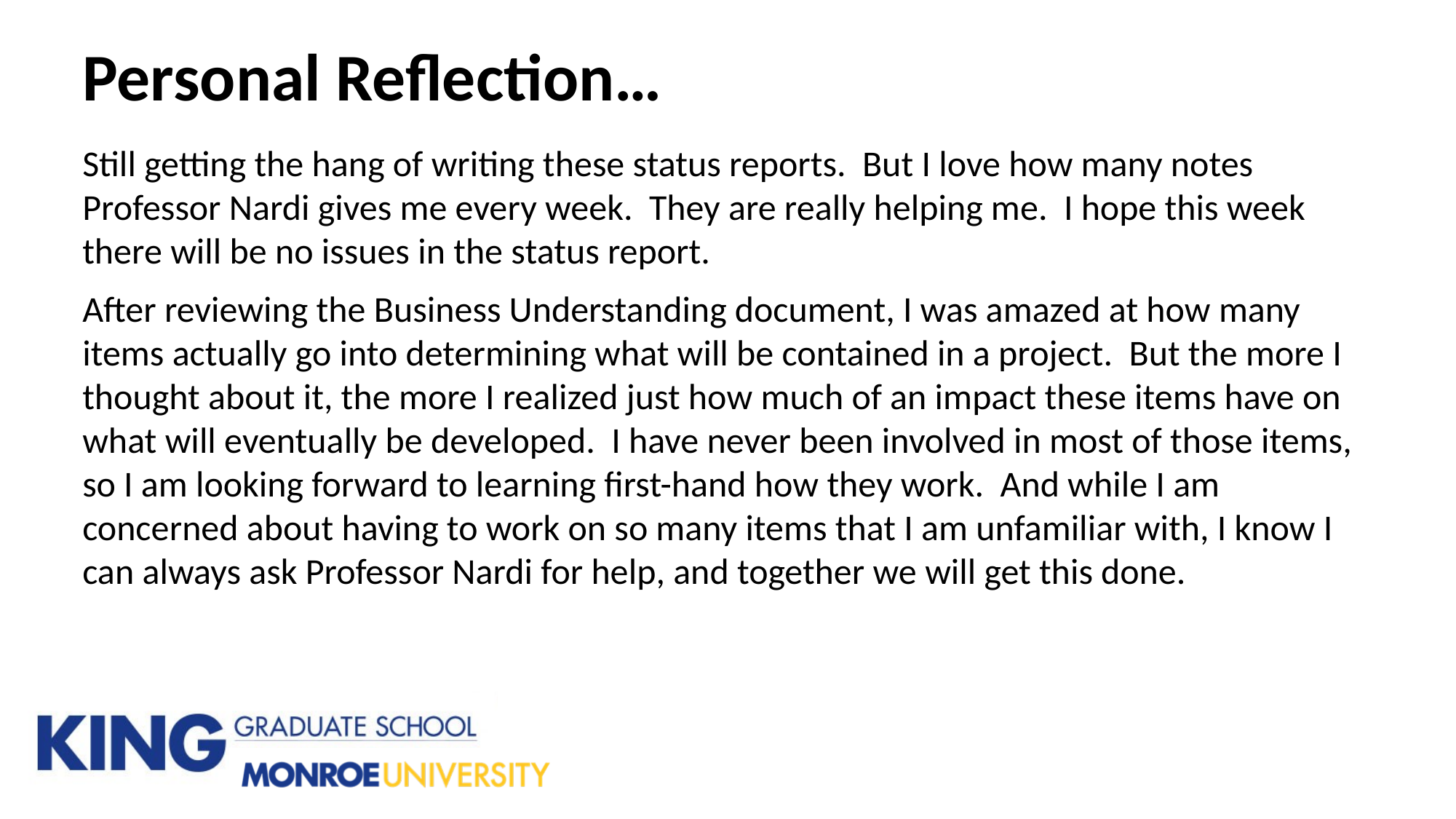

# Personal Reflection…
Still getting the hang of writing these status reports.  But I love how many notes Professor Nardi gives me every week.  They are really helping me.  I hope this week there will be no issues in the status report.
After reviewing the Business Understanding document, I was amazed at how many items actually go into determining what will be contained in a project.  But the more I thought about it, the more I realized just how much of an impact these items have on what will eventually be developed.  I have never been involved in most of those items, so I am looking forward to learning first-hand how they work.  And while I am concerned about having to work on so many items that I am unfamiliar with, I know I can always ask Professor Nardi for help, and together we will get this done.